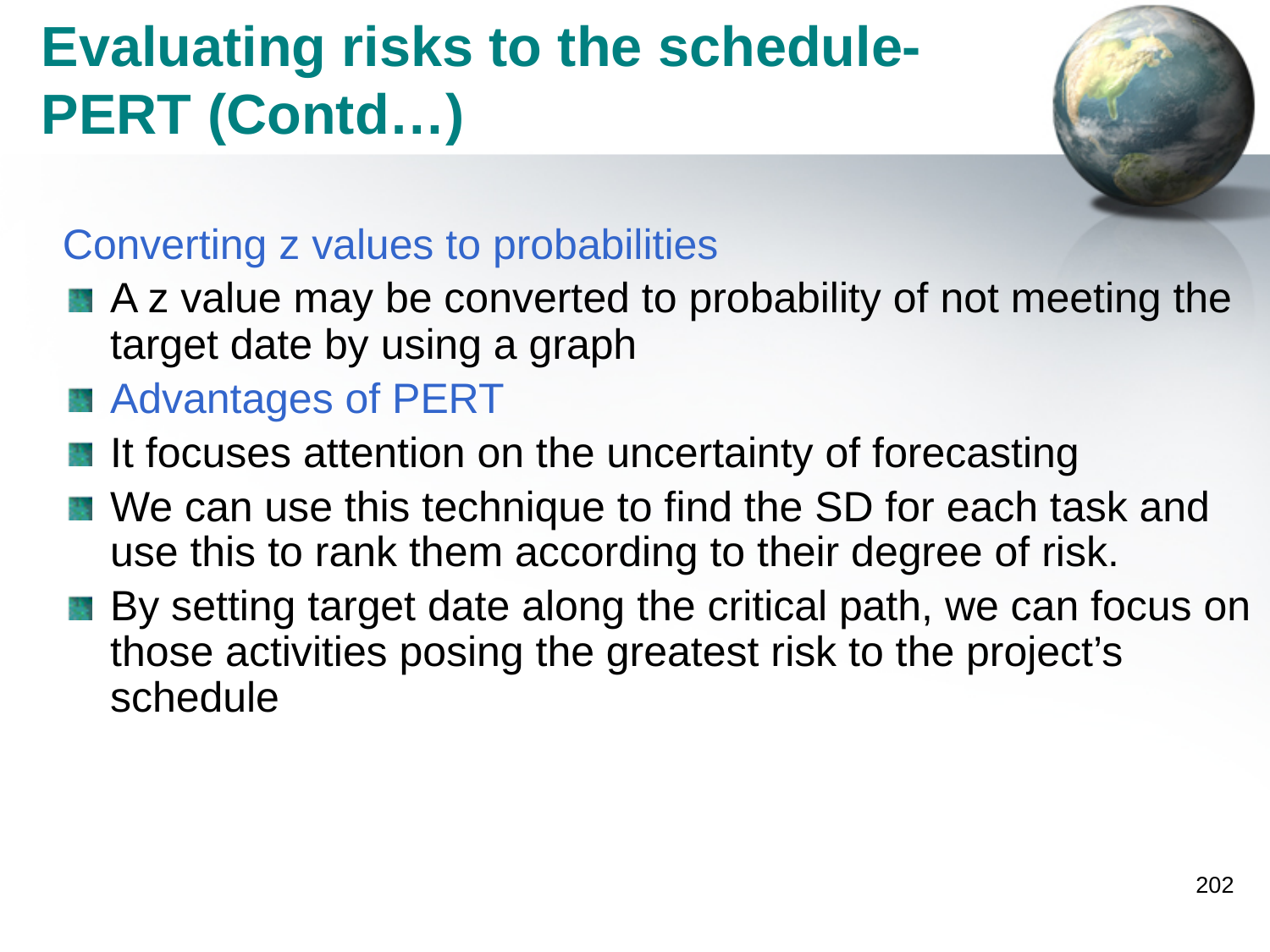

# Evaluating risks to the schedule- PERT (Contd…)
Converting z values to probabilities
A z value may be converted to probability of not meeting the target date by using a graph
Advantages of PERT
It focuses attention on the uncertainty of forecasting
We can use this technique to find the SD for each task and use this to rank them according to their degree of risk.
By setting target date along the critical path, we can focus on those activities posing the greatest risk to the project’s schedule
202